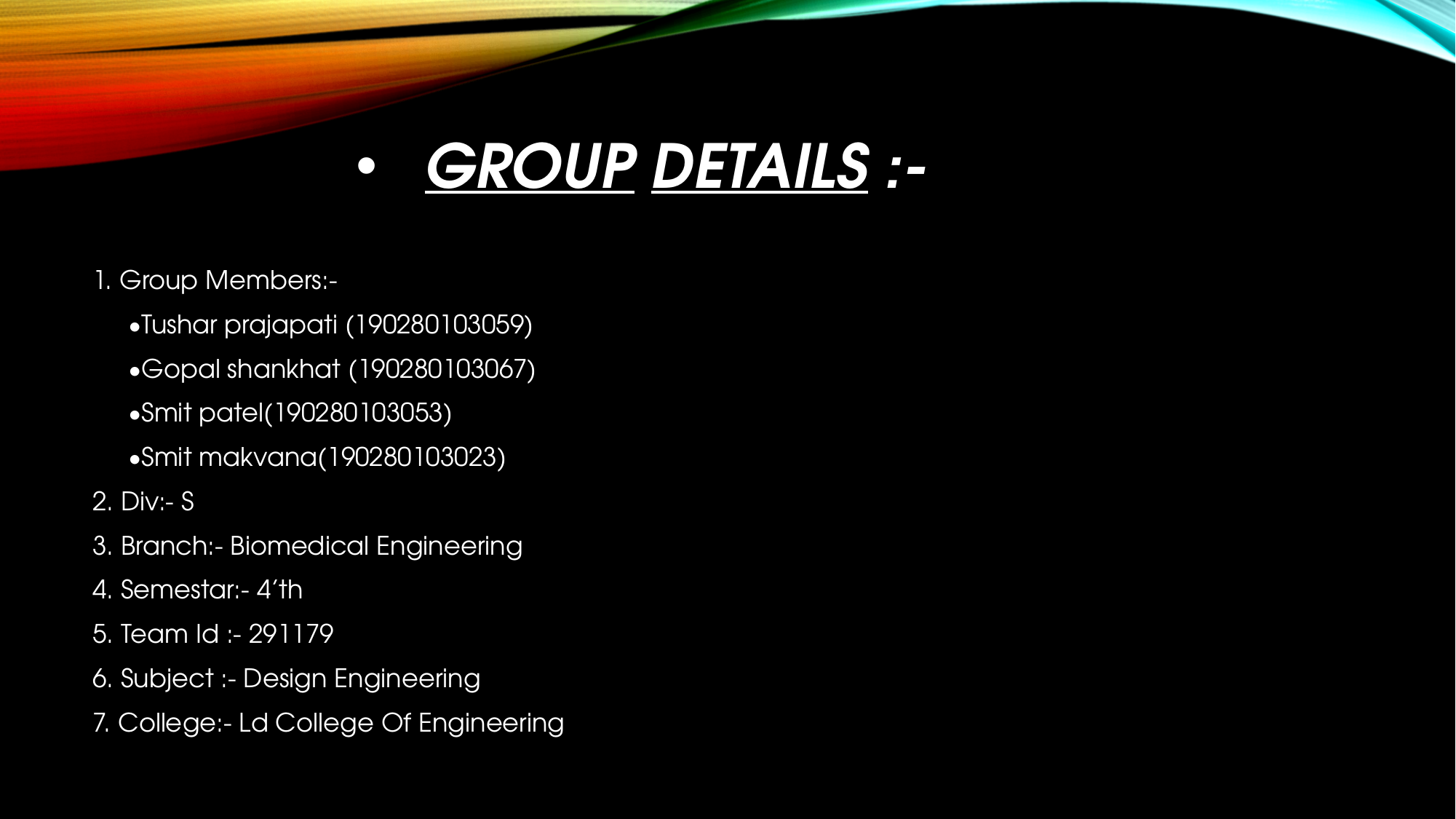

# Group details :-
1. Group Members:-
     •Tushar prajapati (190280103059)
     •Gopal shankhat (190280103067)
     •Smit patel(190280103053)
     •Smit makvana(190280103023)
2. Div:- S
3. Branch:- Biomedical Engineering
4. Semestar:- 4’th
5. Team Id :- 291179
6. Subject :- Design Engineering
7. College:- Ld College Of Engineering